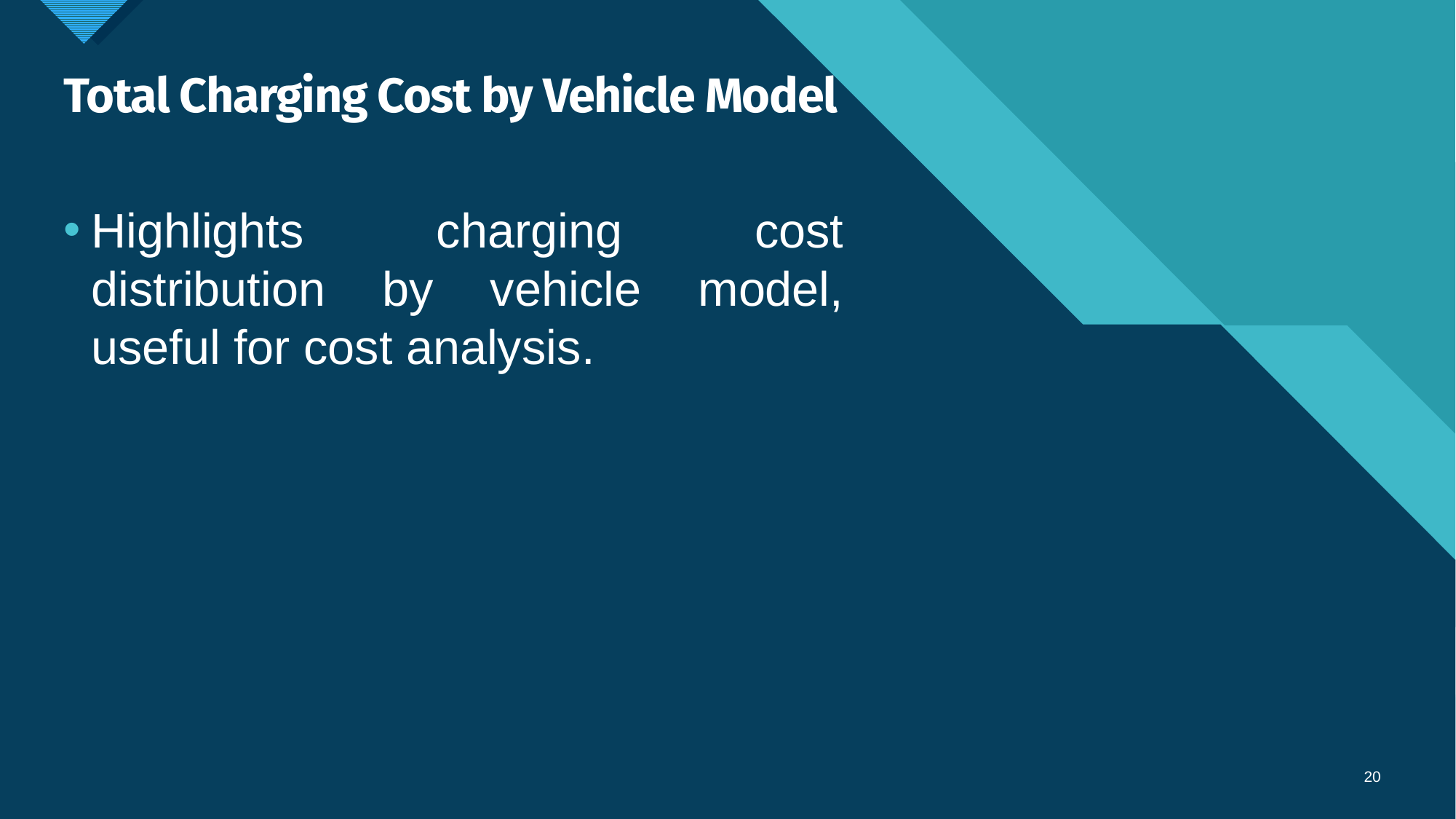

# Total Charging Cost by Vehicle Model
Highlights charging cost distribution by vehicle model, useful for cost analysis.
20